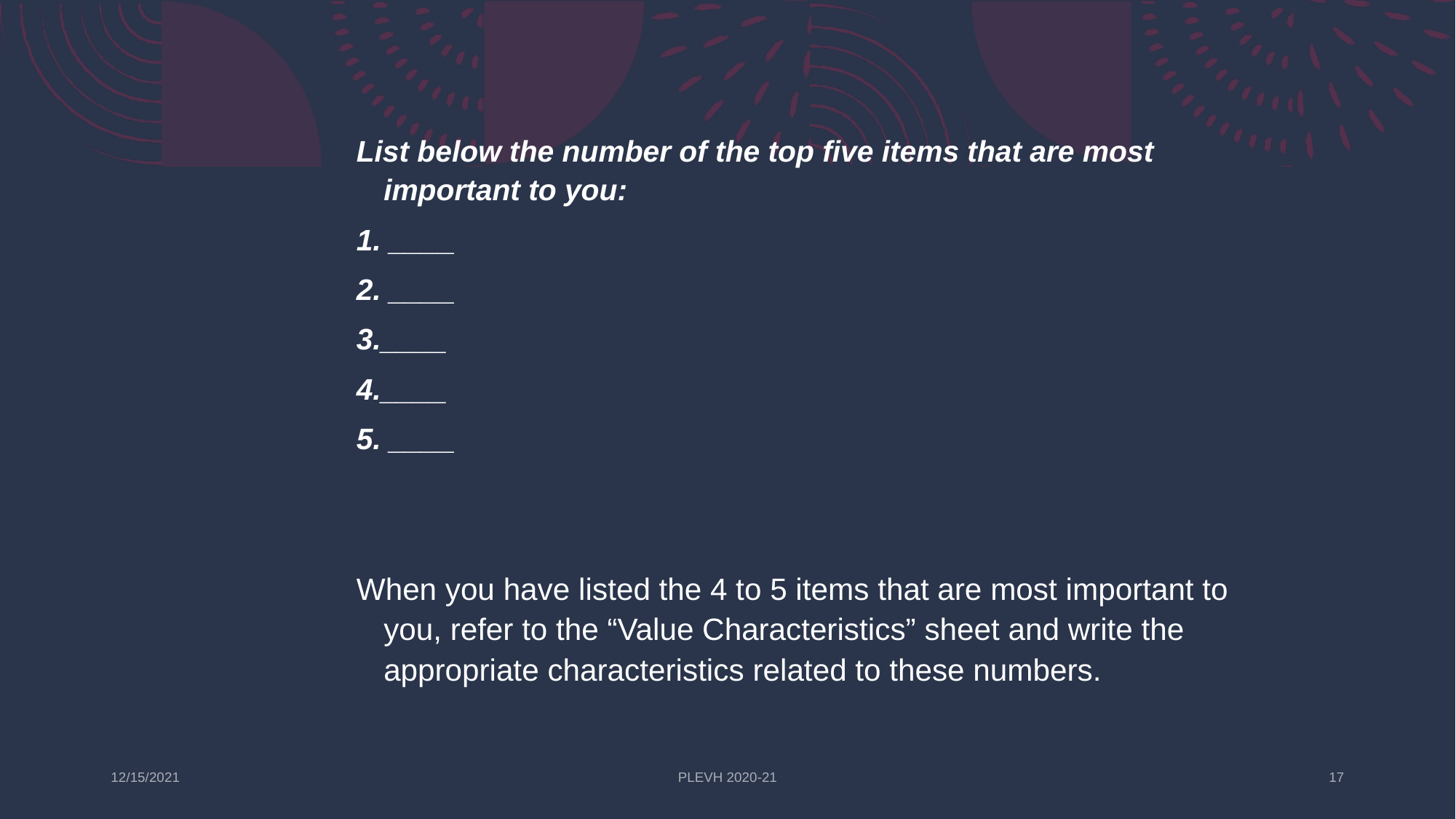

List below the number of the top five items that are most important to you:
1. ____
2. ____
3.____
4.____
5. ____

When you have listed the 4 to 5 items that are most important to you, refer to the “Value Characteristics” sheet and write the appropriate characteristics related to these numbers.
12/15/2021
PLEVH 2020-21
17